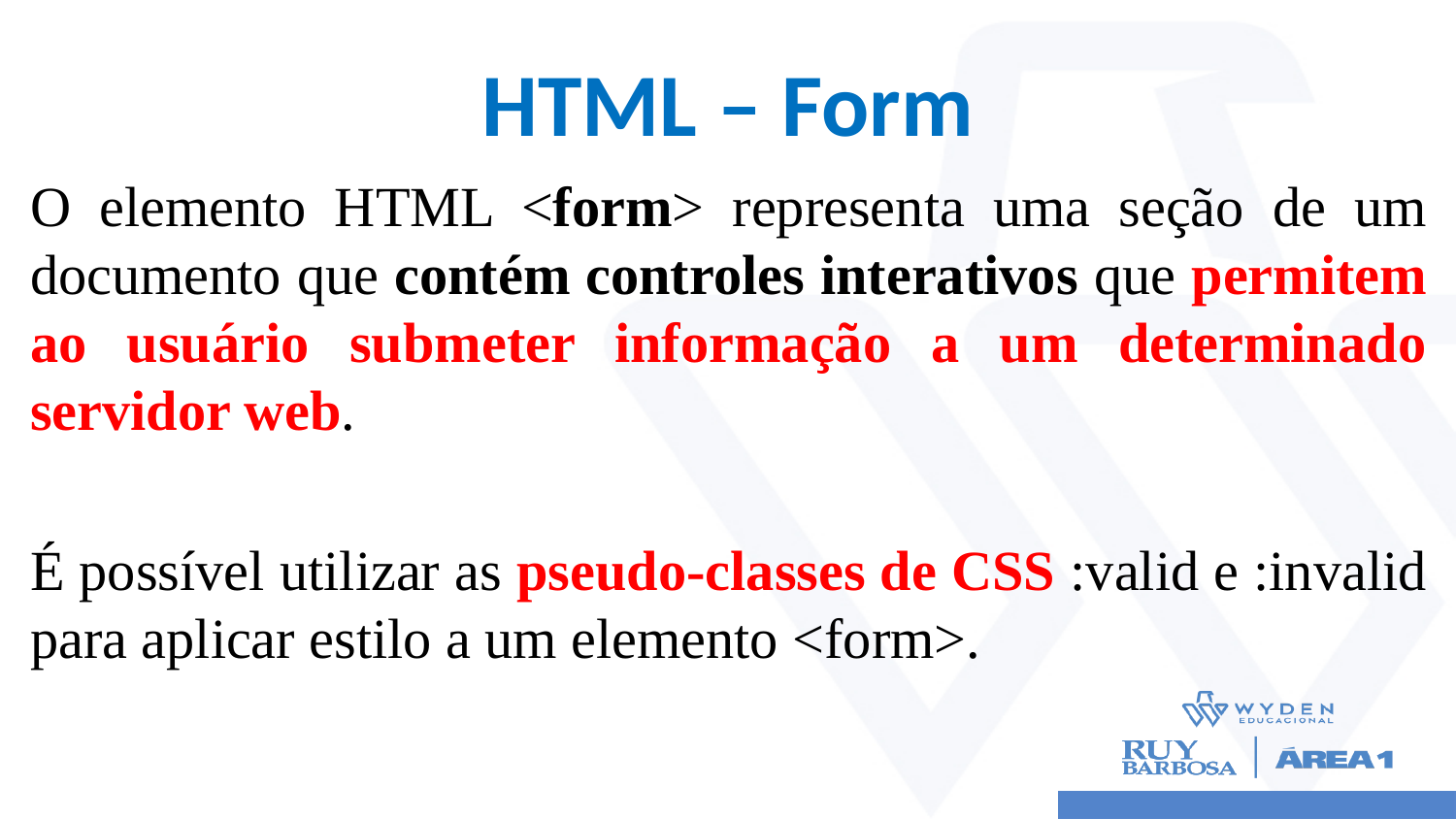

# HTML – Form
O elemento HTML <form> representa uma seção de um documento que contém controles interativos que permitem ao usuário submeter informação a um determinado servidor web.

É possível utilizar as pseudo-classes de CSS :valid e :invalid para aplicar estilo a um elemento <form>.